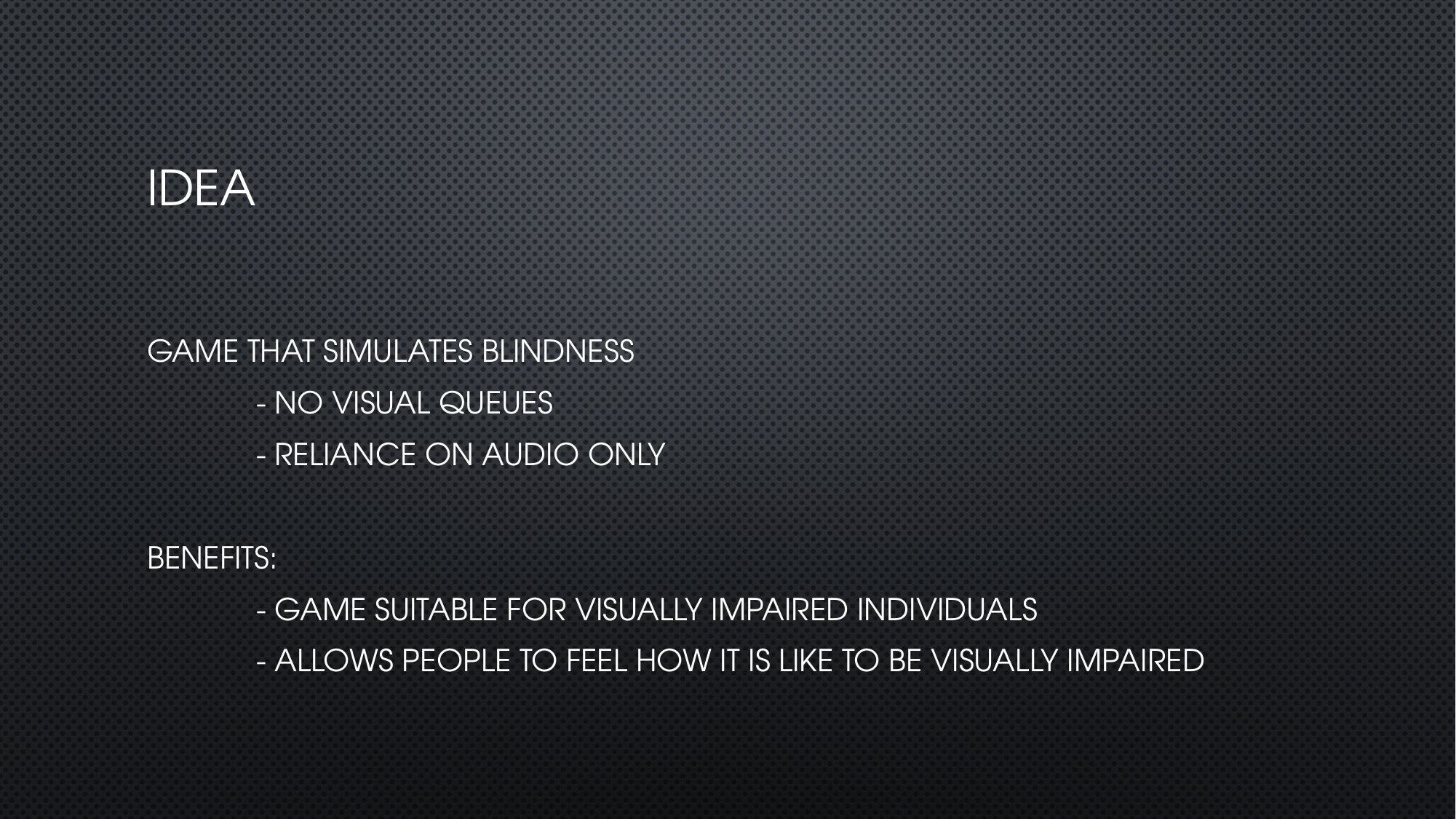

# Idea
Game that simulates blindness
	- No visual queues
	- Reliance on audio only

Benefits:
	- Game suitable for visually impaired individuals
	- Allows people to feel how it is like to be visually impaired